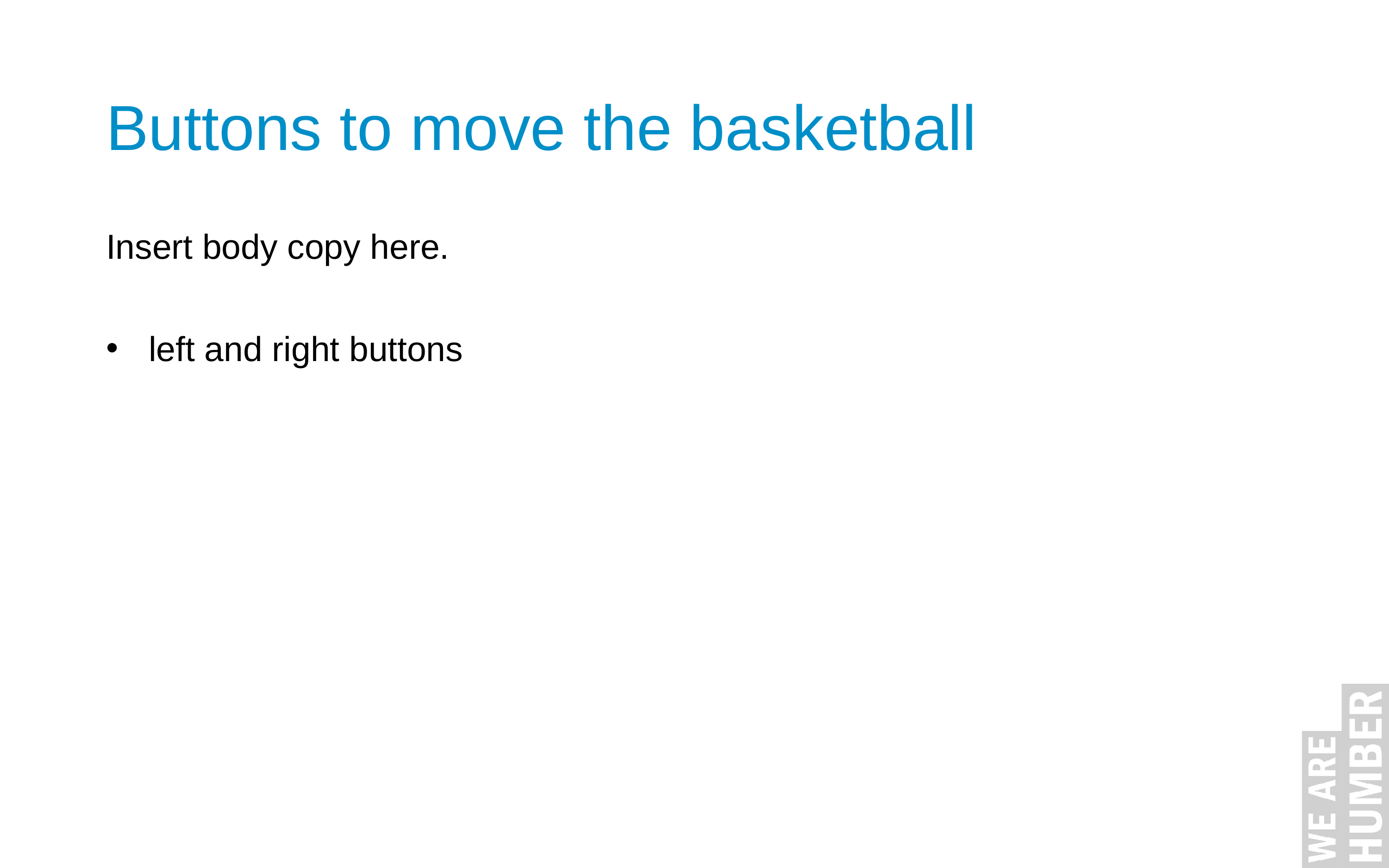

Buttons to move the basketball

Insert body copy here.

left and right buttons
11